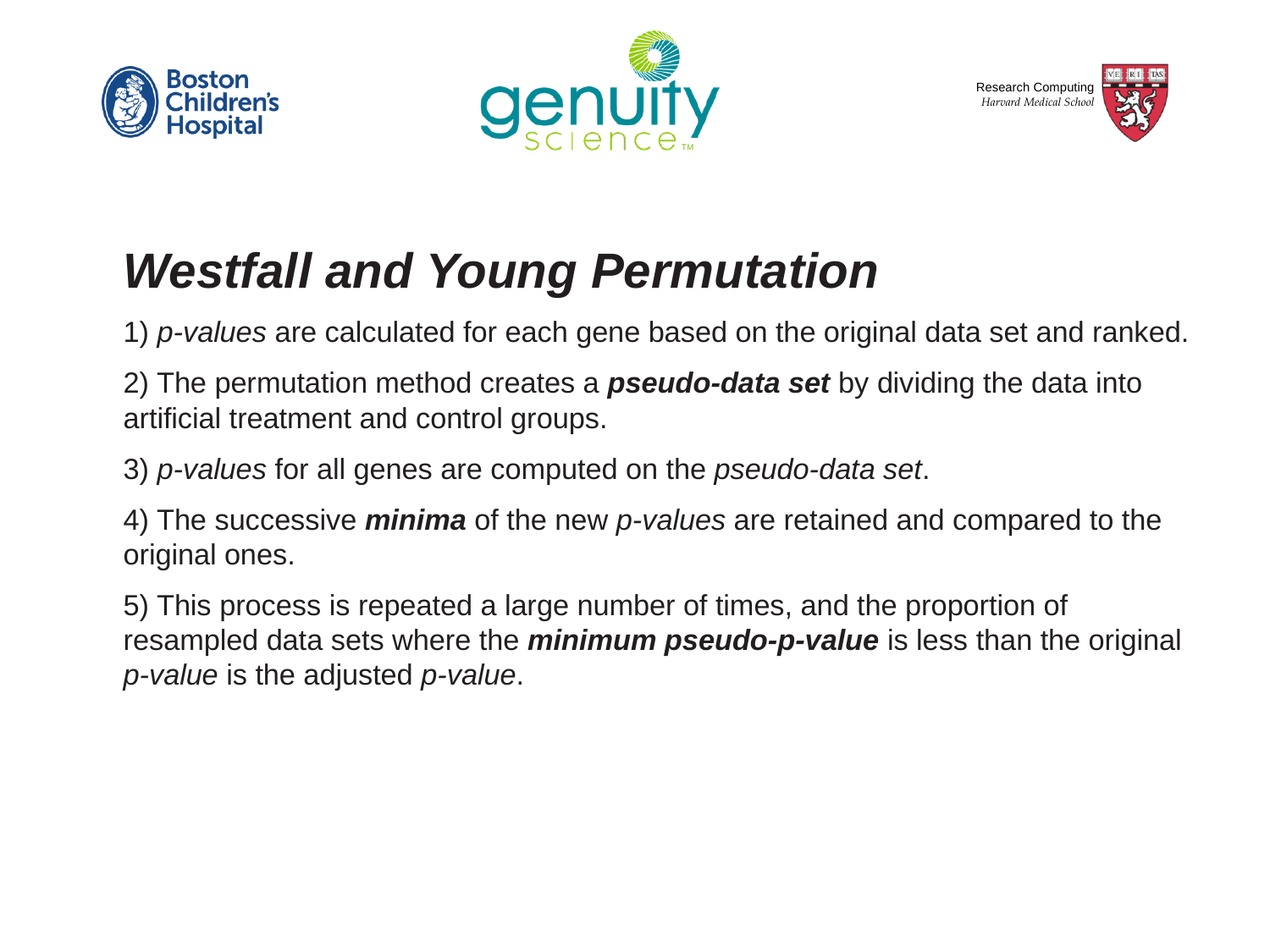

Westfall and Young Permutation
1) p-values are calculated for each gene based on the original data set and ranked.
2) The permutation method creates a pseudo-data set by dividing the data into artificial treatment and control groups.
3) p-values for all genes are computed on the pseudo-data set.
4) The successive minima of the new p-values are retained and compared to the original ones.
5) This process is repeated a large number of times, and the proportion of resampled data sets where the minimum pseudo-p-value is less than the original p-value is the adjusted p-value.